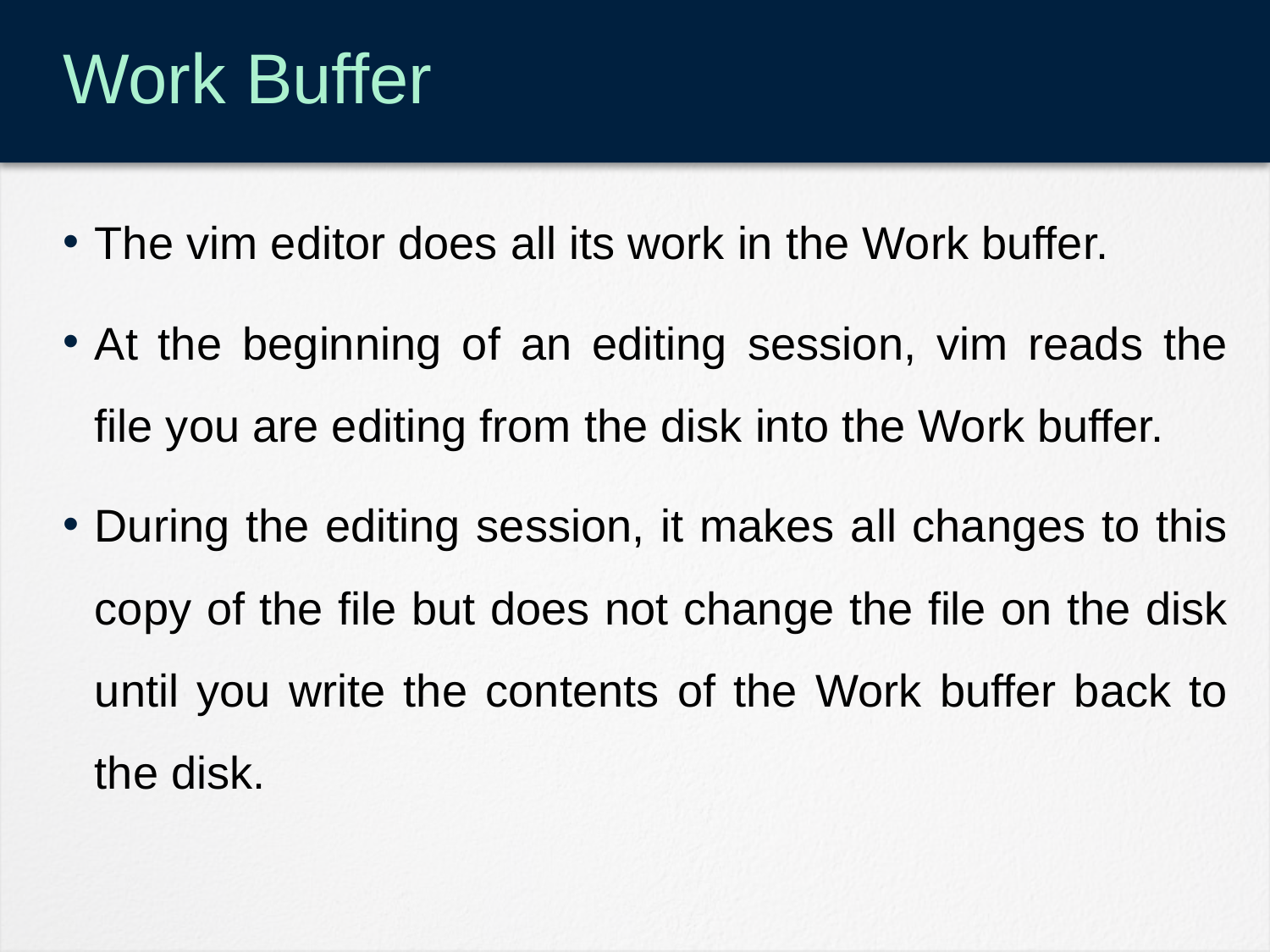

# Work Buffer
The vim editor does all its work in the Work buffer.
At the beginning of an editing session, vim reads the file you are editing from the disk into the Work buffer.
During the editing session, it makes all changes to this copy of the file but does not change the file on the disk until you write the contents of the Work buffer back to the disk.